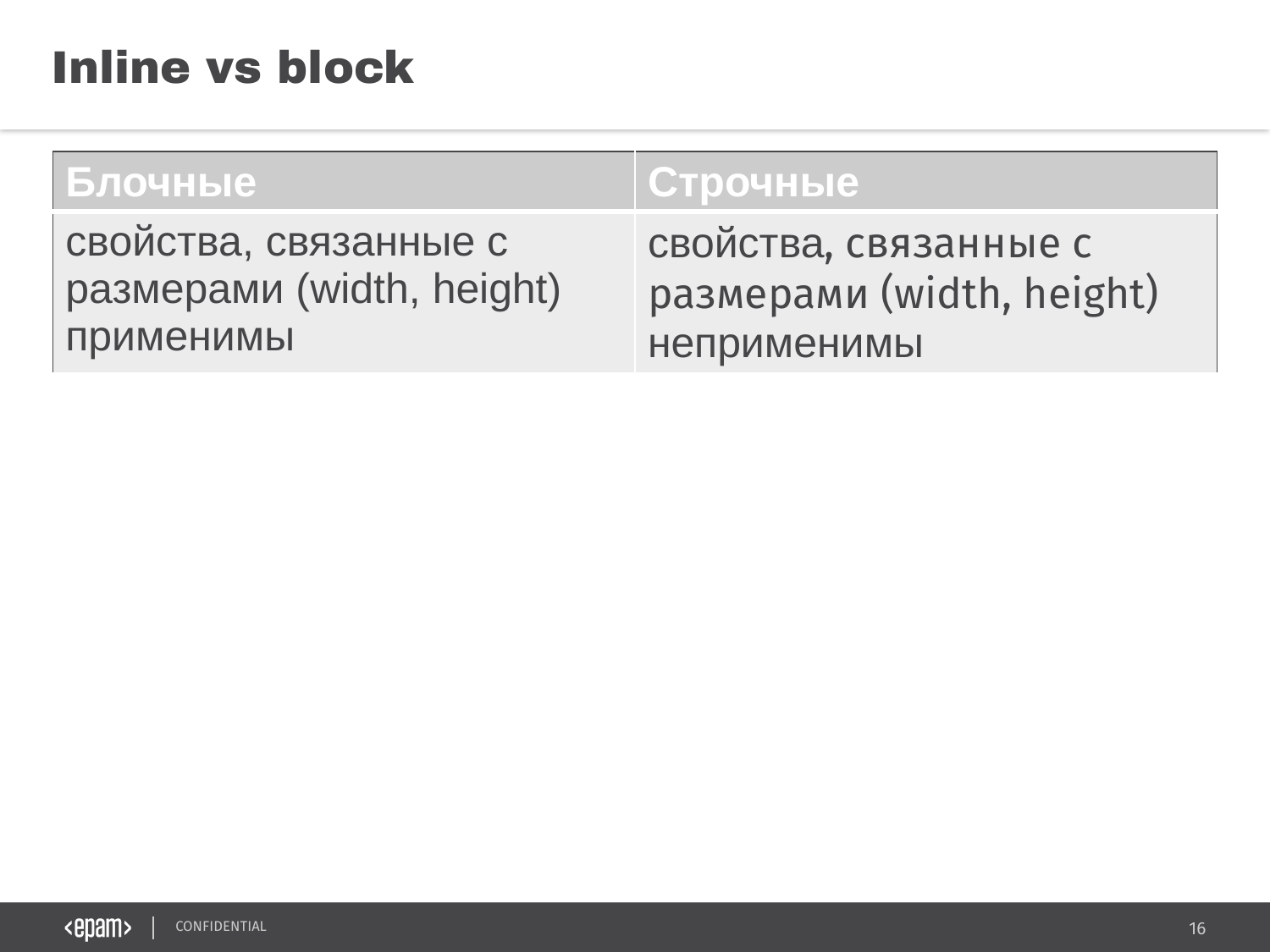

Inline vs block
| Блочные | Строчные |
| --- | --- |
| свойства, связанные с размерами (width, height) применимы | свойства, связанные с размерами (width, height) неприменимы |